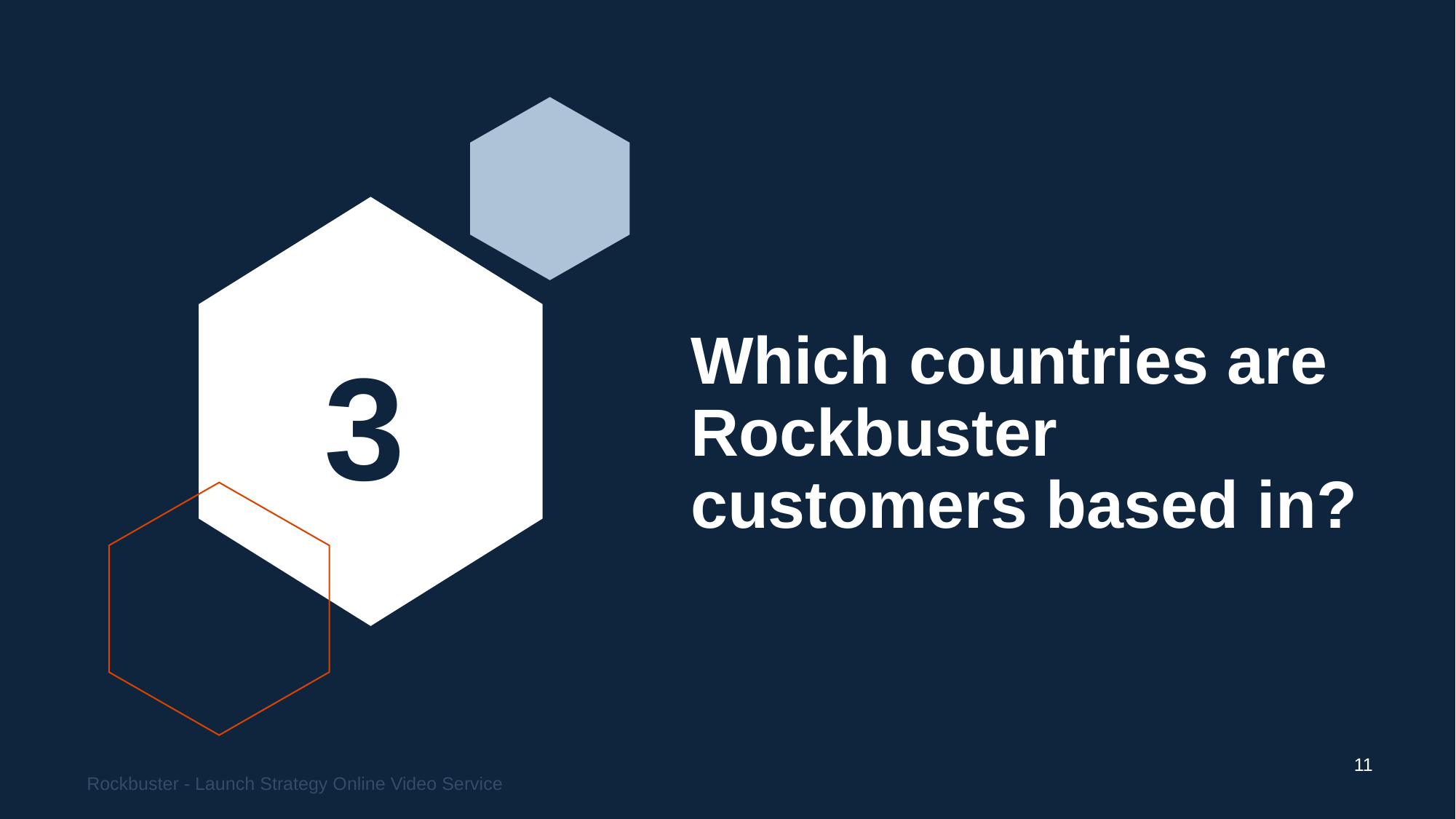

# Which countries are Rockbuster customers based in?
3

11
Rockbuster - Launch Strategy Online Video Service